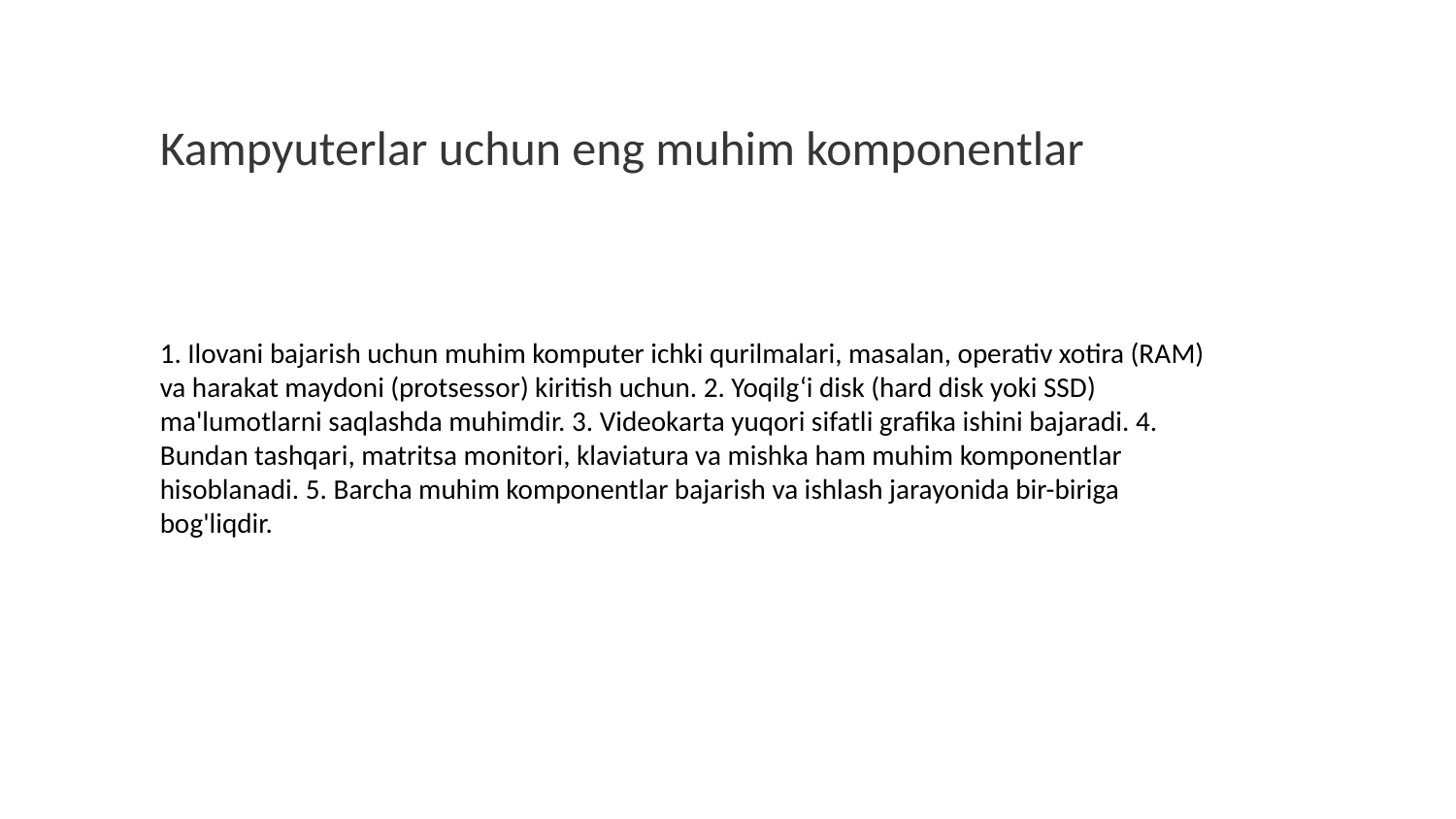

Kampyuterlar uchun eng muhim komponentlar
1. Ilovani bajarish uchun muhim komputer ichki qurilmalari, masalan, operativ xotira (RAM) va harakat maydoni (protsessor) kiritish uchun. 2. Yoqilg‘i disk (hard disk yoki SSD) ma'lumotlarni saqlashda muhimdir. 3. Videokarta yuqori sifatli grafika ishini bajaradi. 4. Bundan tashqari, matritsa monitori, klaviatura va mishka ham muhim komponentlar hisoblanadi. 5. Barcha muhim komponentlar bajarish va ishlash jarayonida bir-biriga bog'liqdir.